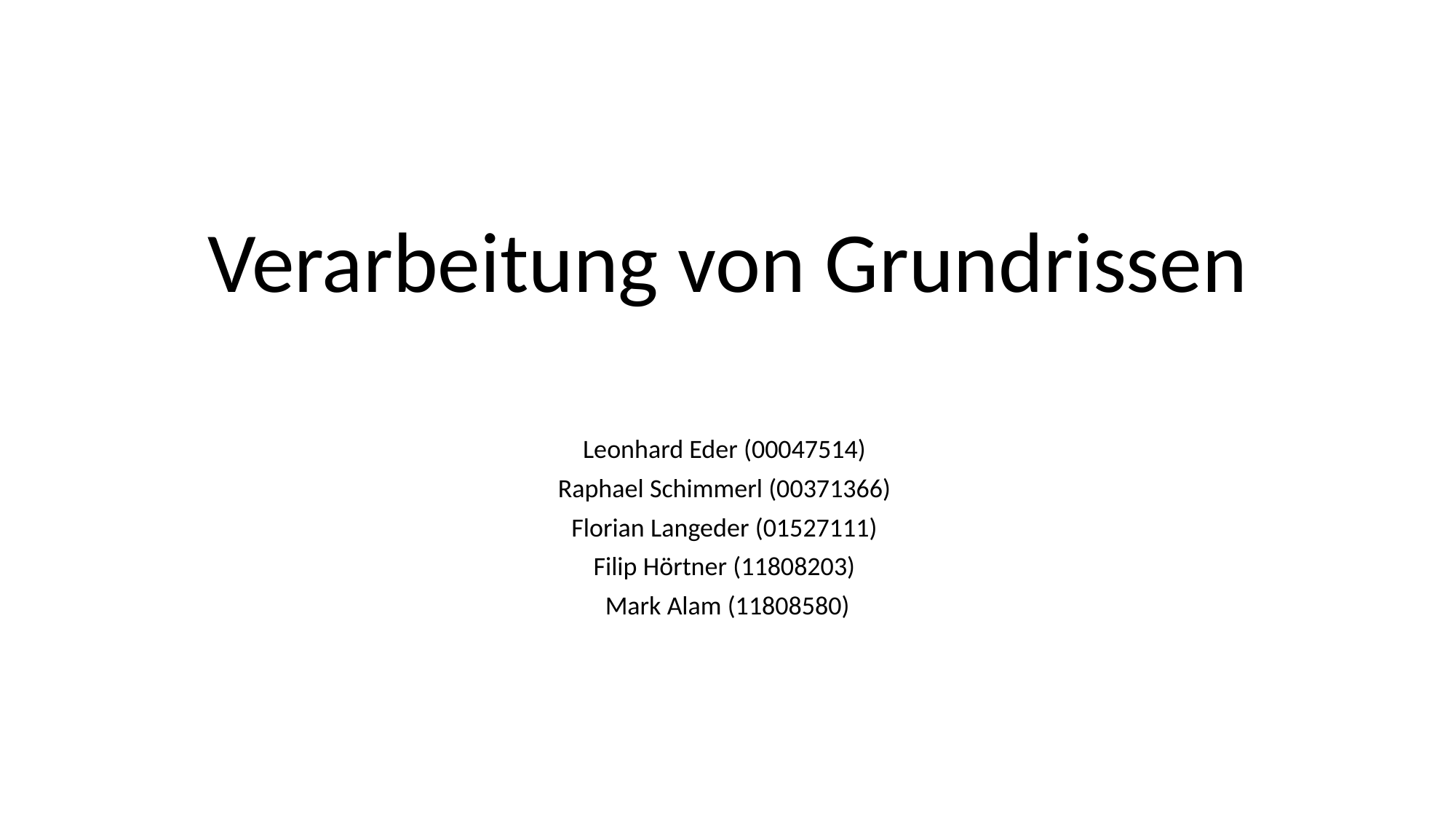

# Verarbeitung von Grundrissen
Leonhard Eder (00047514)
Raphael Schimmerl (00371366)
Florian Langeder (01527111)
Filip Hörtner (11808203)
Mark Alam (11808580)